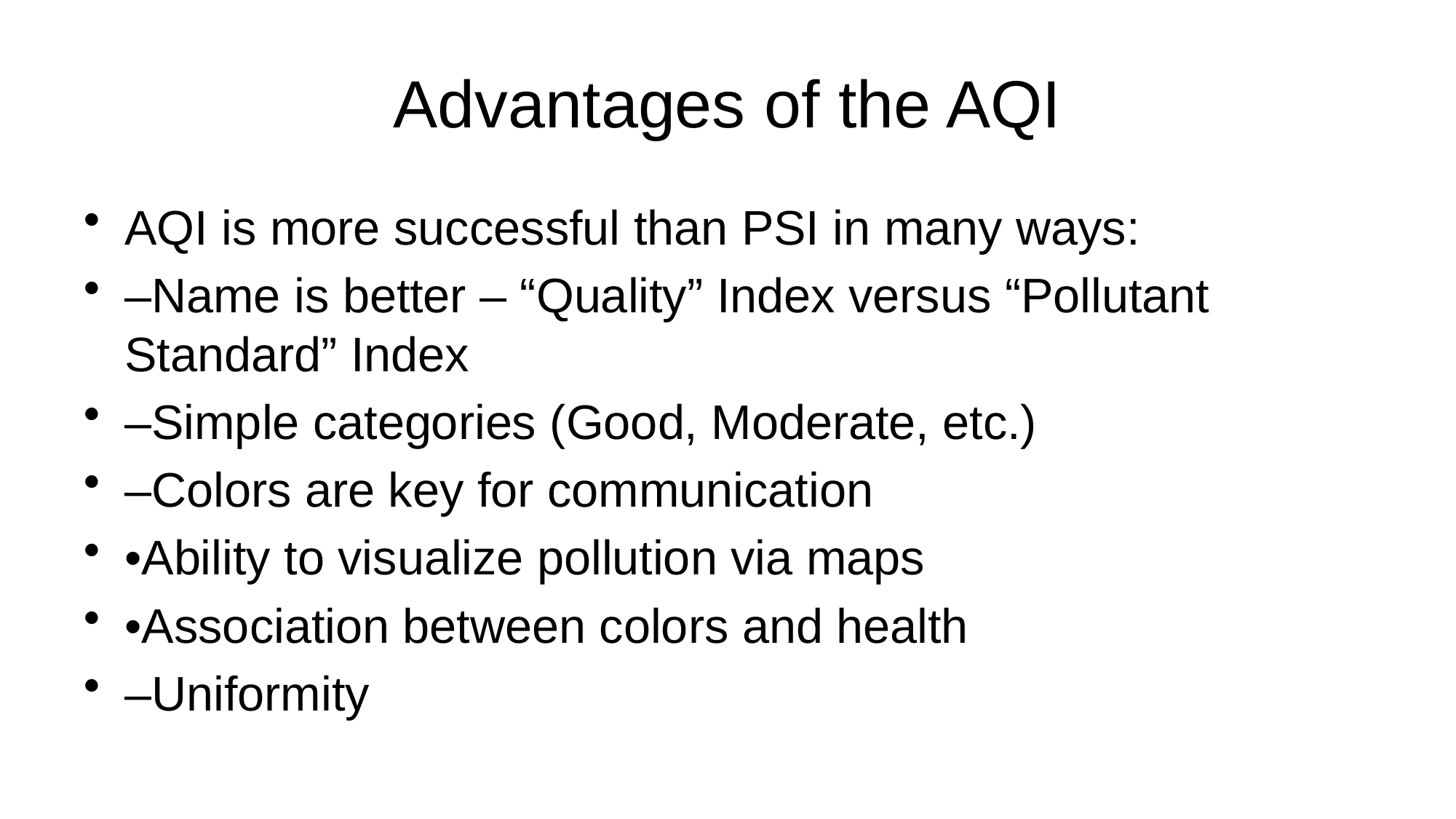

# Advantages of the AQI
AQI is more successful than PSI in many ways:
–Name is better – “Quality” Index versus “Pollutant Standard” Index
–Simple categories (Good, Moderate, etc.)
–Colors are key for communication
•Ability to visualize pollution via maps
•Association between colors and health
–Uniformity